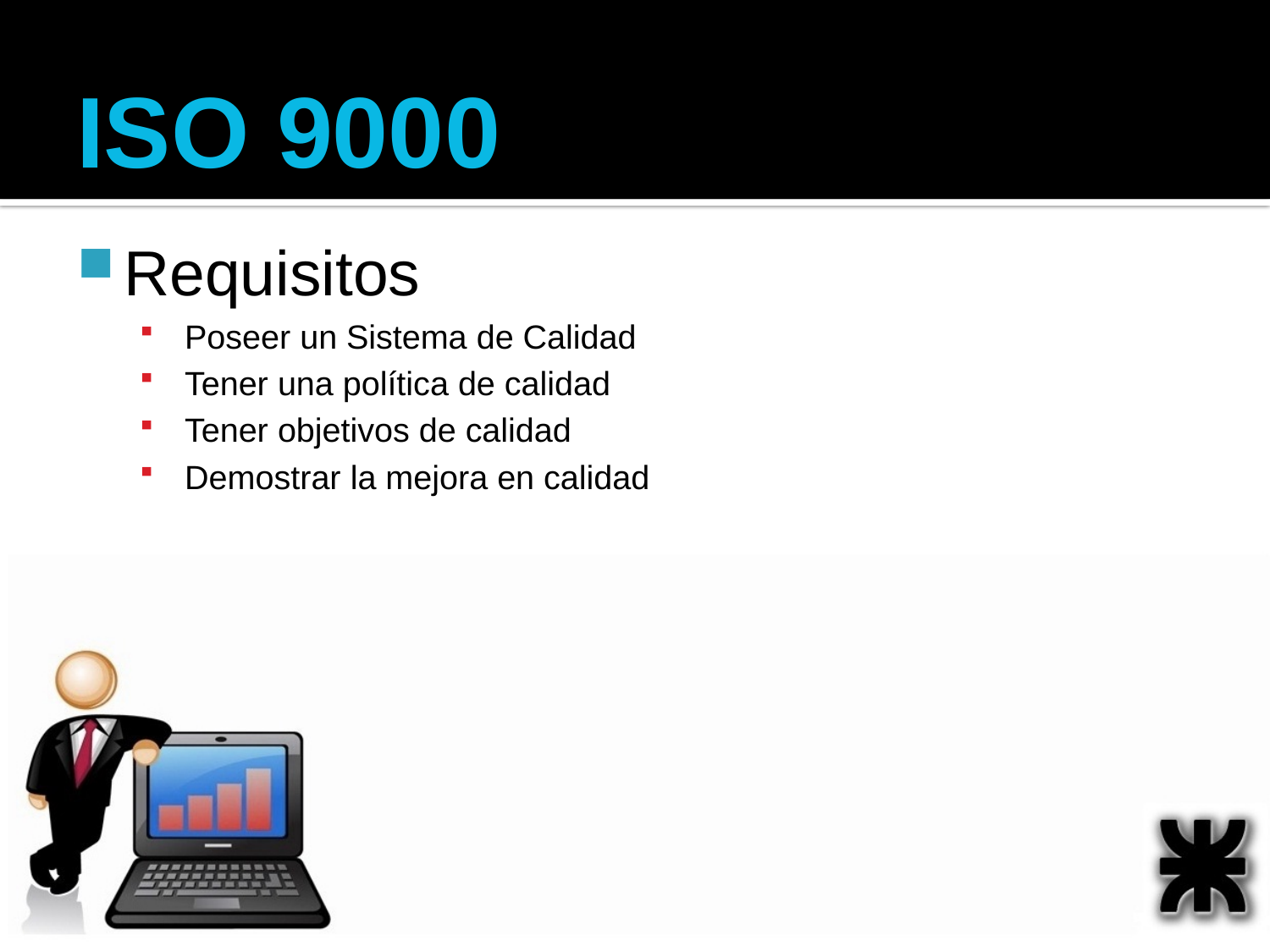

ISO 9000
Requisitos
Poseer un Sistema de Calidad
Tener una política de calidad
Tener objetivos de calidad
Demostrar la mejora en calidad